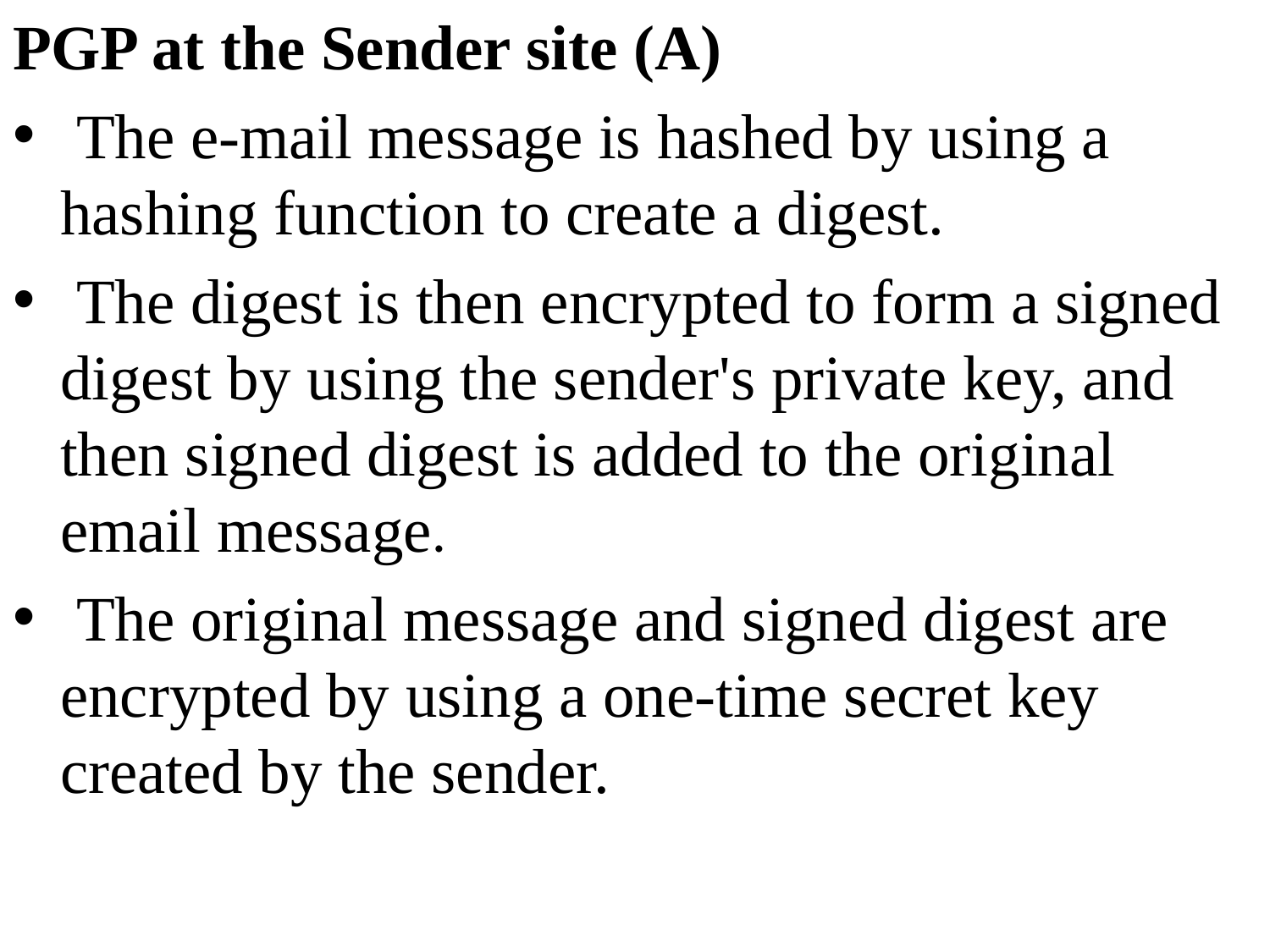

PGP at the Sender site (A)
 The e-mail message is hashed by using a hashing function to create a digest.
 The digest is then encrypted to form a signed digest by using the sender's private key, and then signed digest is added to the original email message.
 The original message and signed digest are encrypted by using a one-time secret key created by the sender.